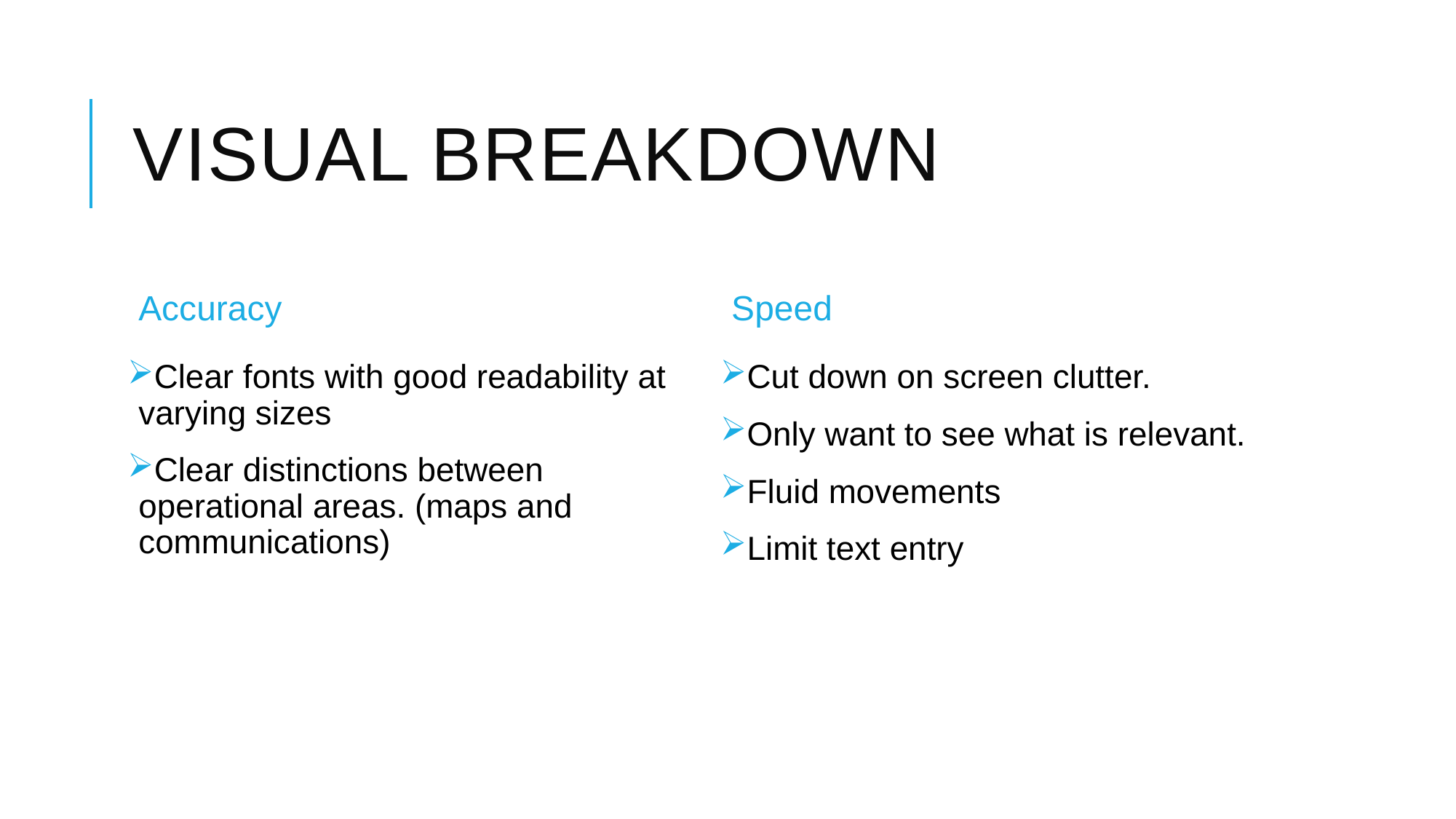

# Visual Breakdown
Accuracy
Speed
Clear fonts with good readability at varying sizes
Clear distinctions between operational areas. (maps and communications)

Cut down on screen clutter.
Only want to see what is relevant.
Fluid movements
Limit text entry